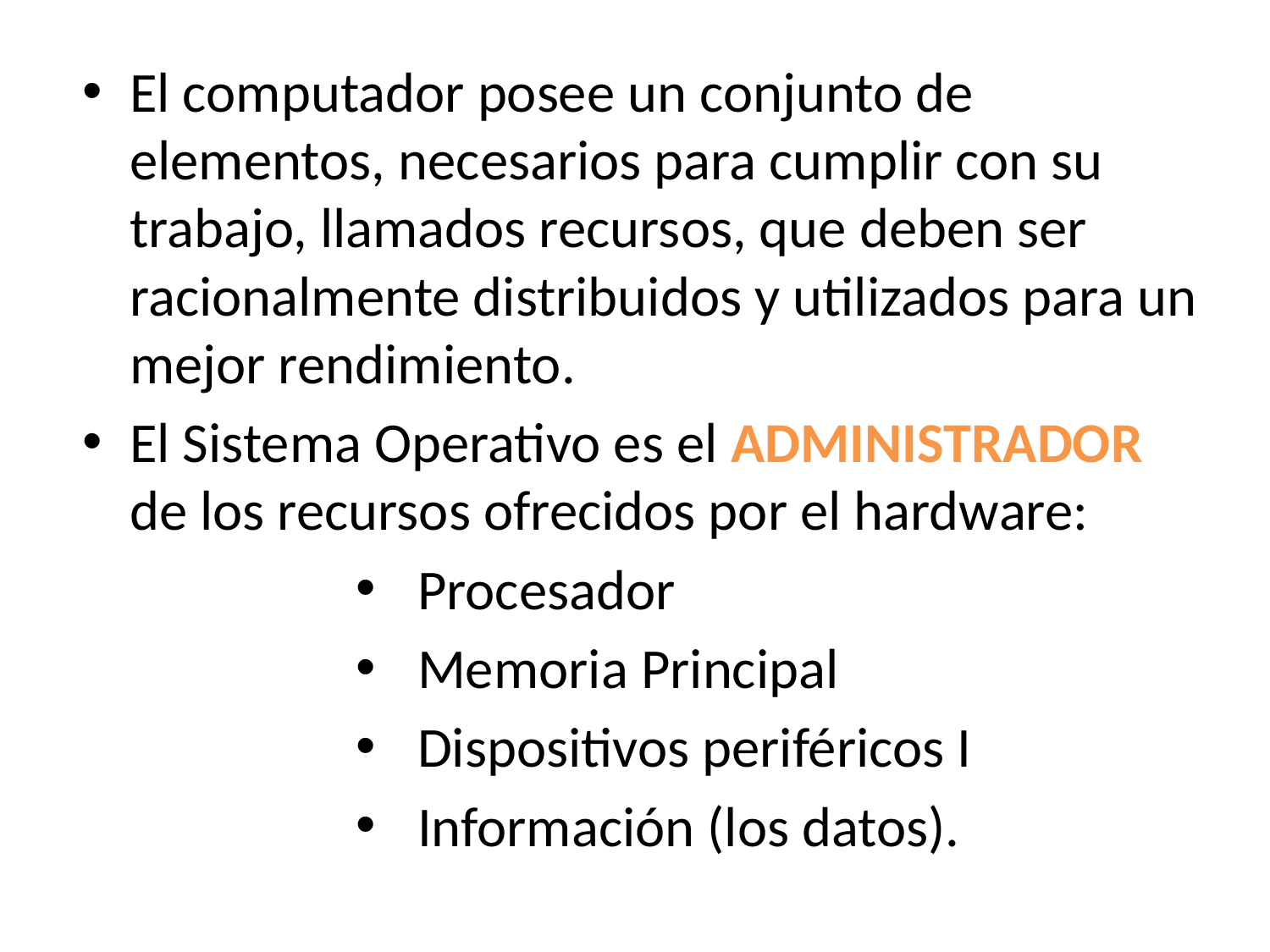

El computador posee un conjunto de elementos, necesarios para cumplir con su trabajo, llamados recursos, que deben ser racionalmente distribuidos y utilizados para un mejor rendimiento.
El Sistema Operativo es el ADMINISTRADOR de los recursos ofrecidos por el hardware:
Procesador
Memoria Principal
Dispositivos periféricos I
Información (los datos).